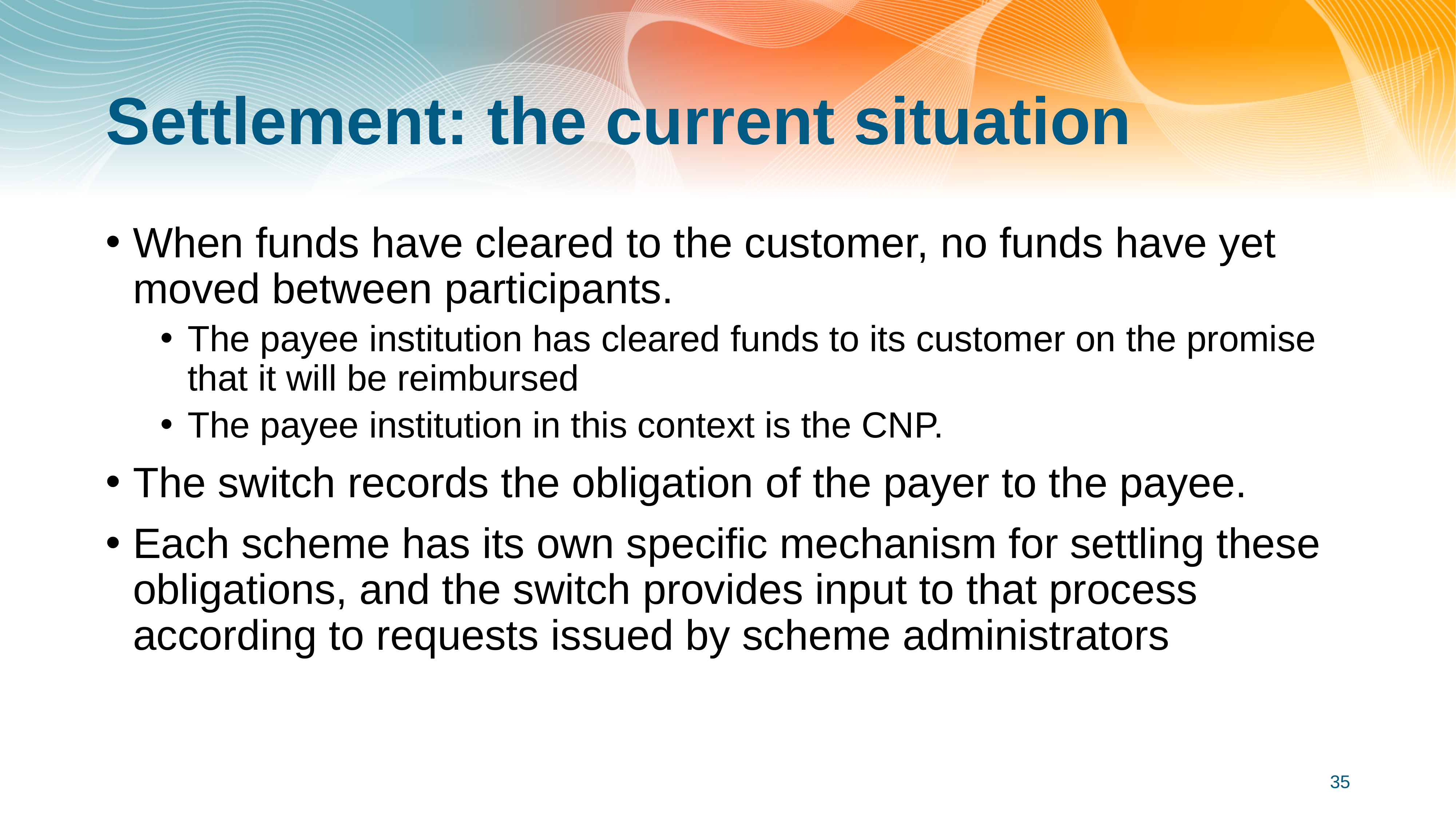

# Settlement: the current situation
When funds have cleared to the customer, no funds have yet moved between participants.
The payee institution has cleared funds to its customer on the promise that it will be reimbursed
The payee institution in this context is the CNP.
The switch records the obligation of the payer to the payee.
Each scheme has its own specific mechanism for settling these obligations, and the switch provides input to that process according to requests issued by scheme administrators

35